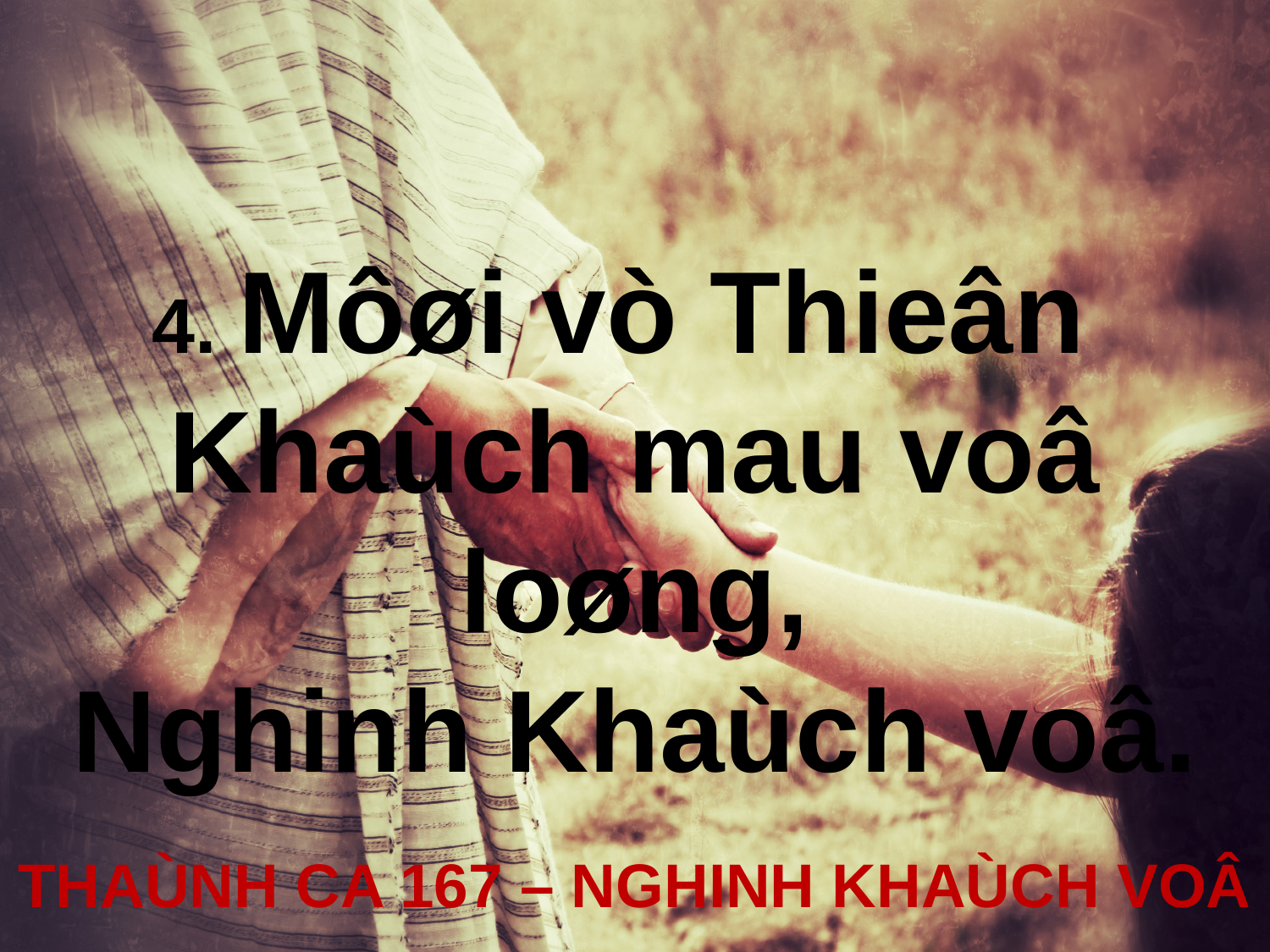

4. Môøi vò Thieân
Khaùch mau voâ loøng,
Nghinh Khaùch voâ.
THAÙNH CA 167 – NGHINH KHAÙCH VOÂ